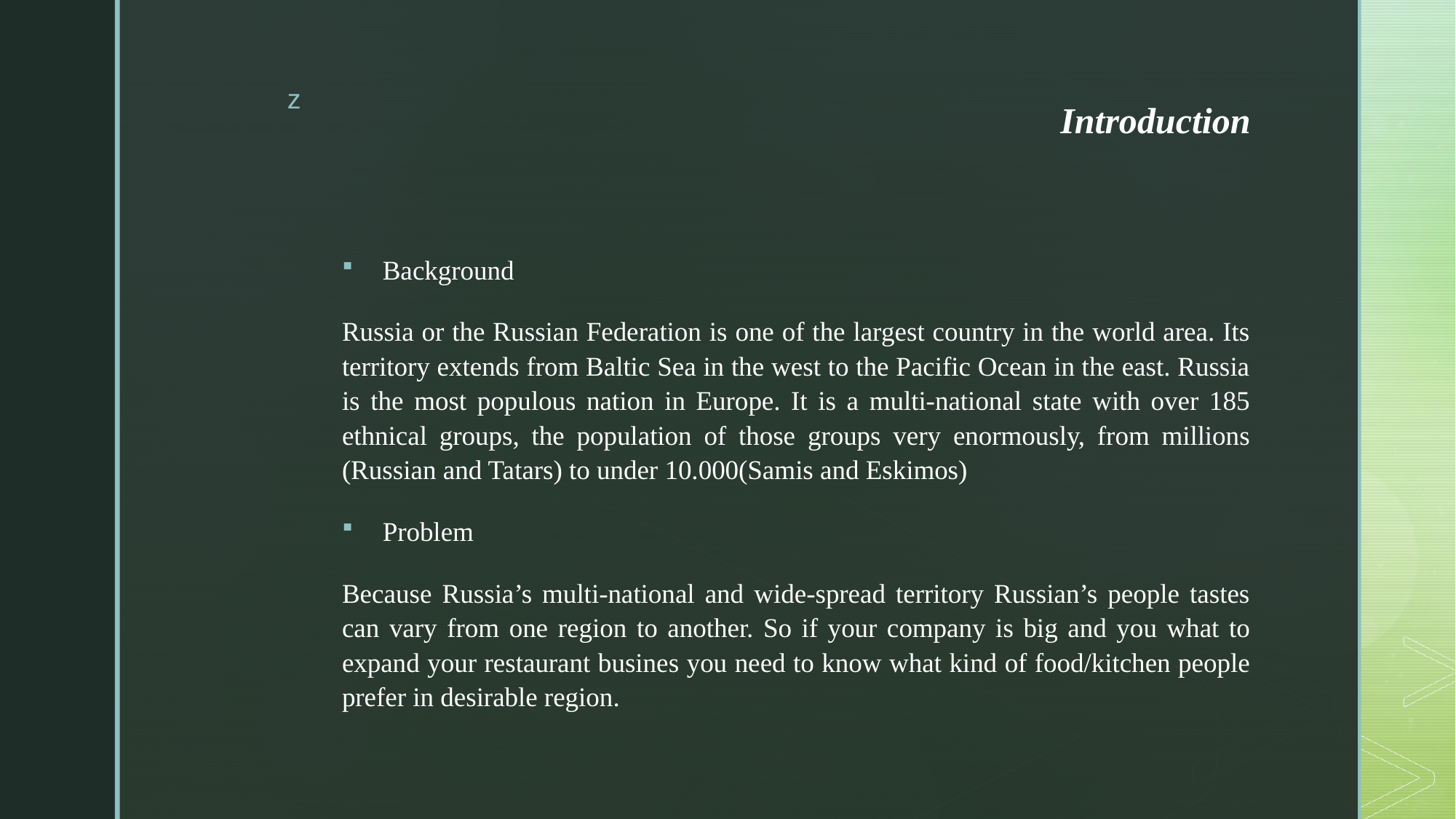

# Introduction
Background
Russia or the Russian Federation is one of the largest country in the world area. Its territory extends from Baltic Sea in the west to the Pacific Ocean in the east. Russia is the most populous nation in Europe. It is a multi-national state with over 185 ethnical groups, the population of those groups very enormously, from millions (Russian and Tatars) to under 10.000(Samis and Eskimos)
Problem
Because Russia’s multi-national and wide-spread territory Russian’s people tastes can vary from one region to another. So if your company is big and you what to expand your restaurant busines you need to know what kind of food/kitchen people prefer in desirable region.